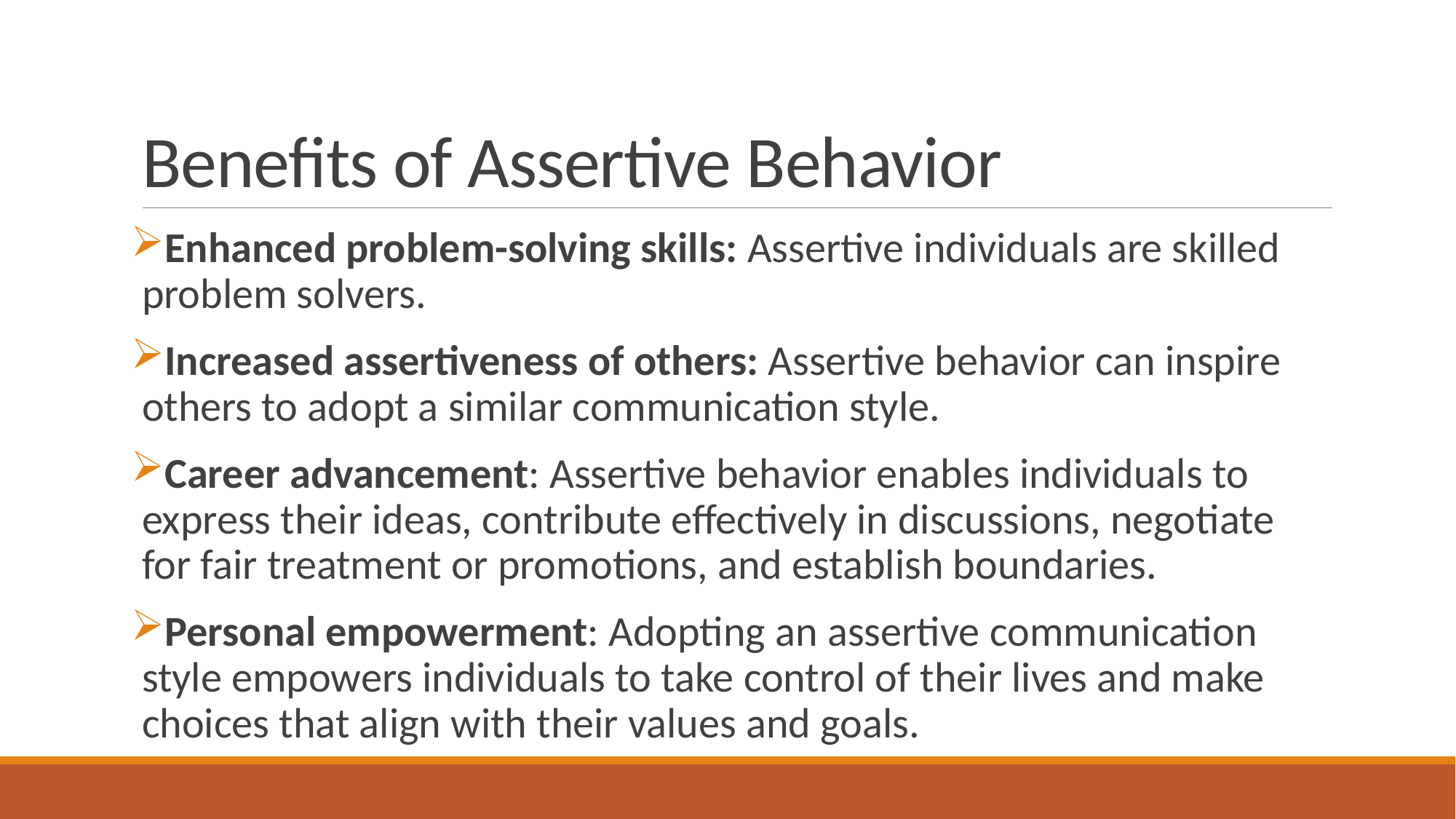

# Benefits of Assertive Behavior
Enhanced problem-solving skills: Assertive individuals are skilled problem solvers.
Increased assertiveness of others: Assertive behavior can inspire others to adopt a similar communication style.
Career advancement: Assertive behavior enables individuals to express their ideas, contribute effectively in discussions, negotiate for fair treatment or promotions, and establish boundaries.
Personal empowerment: Adopting an assertive communication style empowers individuals to take control of their lives and make choices that align with their values and goals.